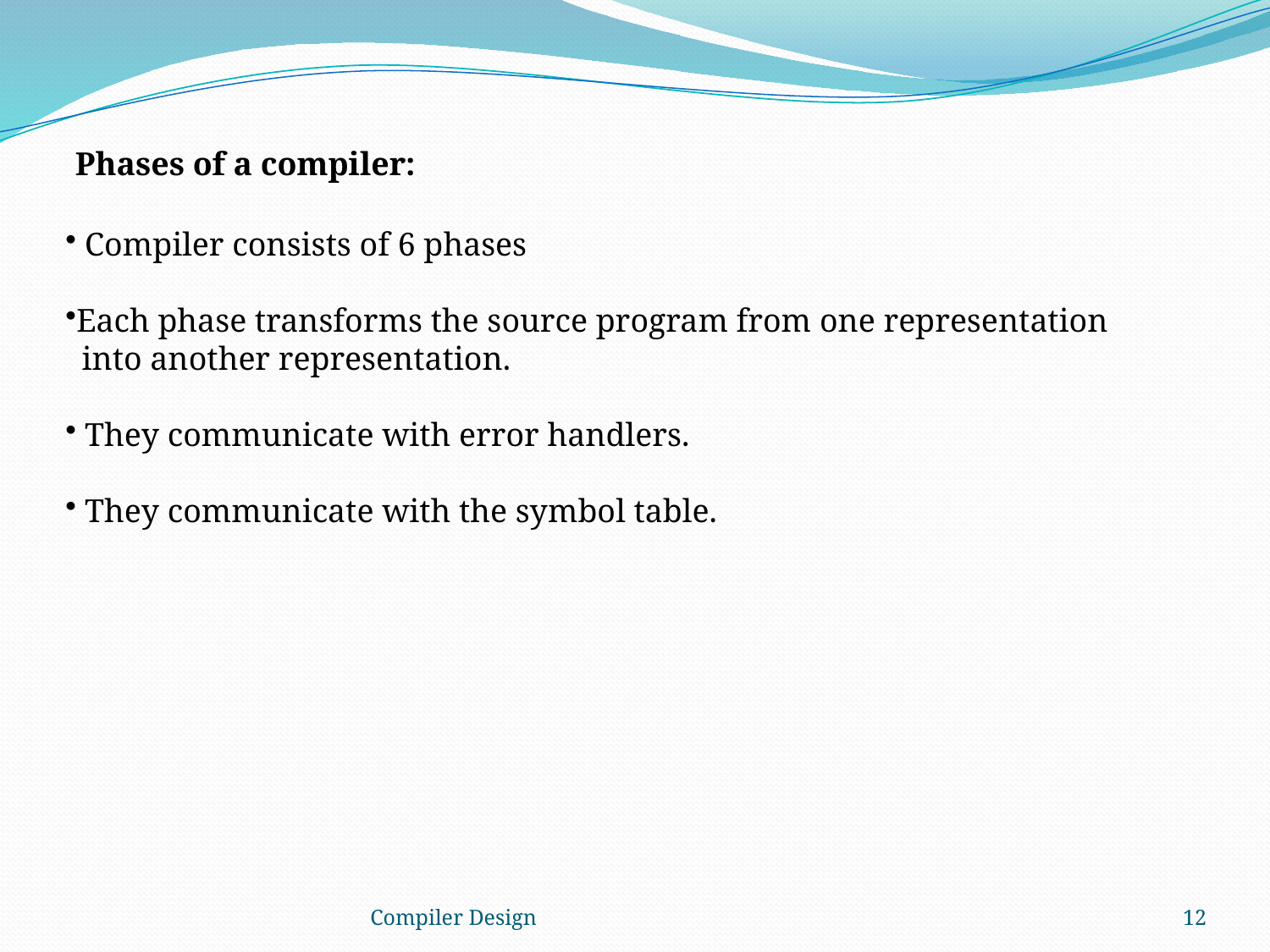

Phases of a compiler:

 Compiler consists of 6 phases

Each phase transforms the source program from one representation
  into another representation.

 They communicate with error handlers.

 They communicate with the symbol table.
Compiler Design
12